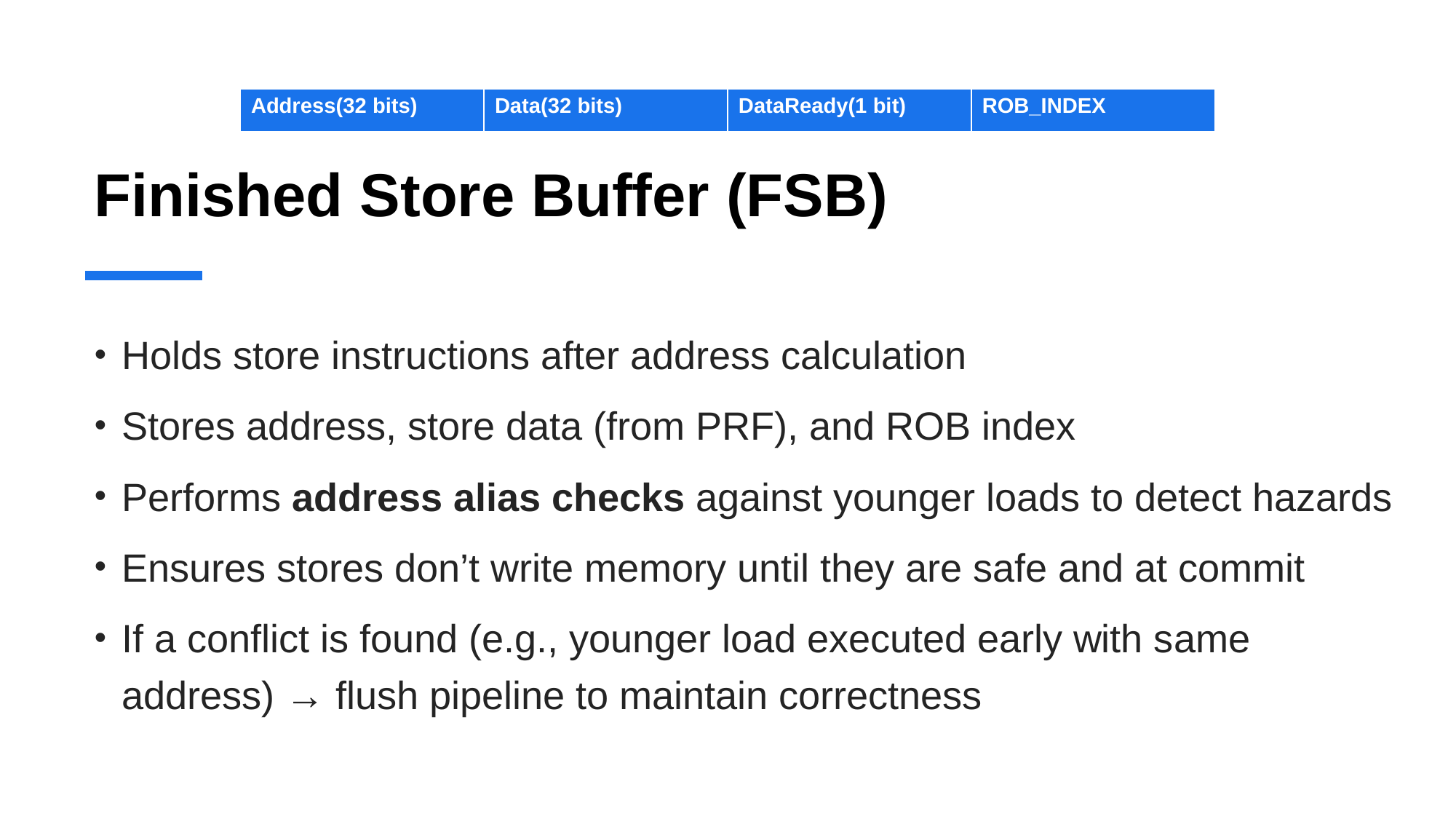

# Finished Store Buffer (FSB)
| Address(32 bits) | Data(32 bits) | DataReady(1 bit) | ROB\_INDEX |
| --- | --- | --- | --- |
Holds store instructions after address calculation
Stores address, store data (from PRF), and ROB index
Performs address alias checks against younger loads to detect hazards
Ensures stores don’t write memory until they are safe and at commit
If a conflict is found (e.g., younger load executed early with same address) → flush pipeline to maintain correctness